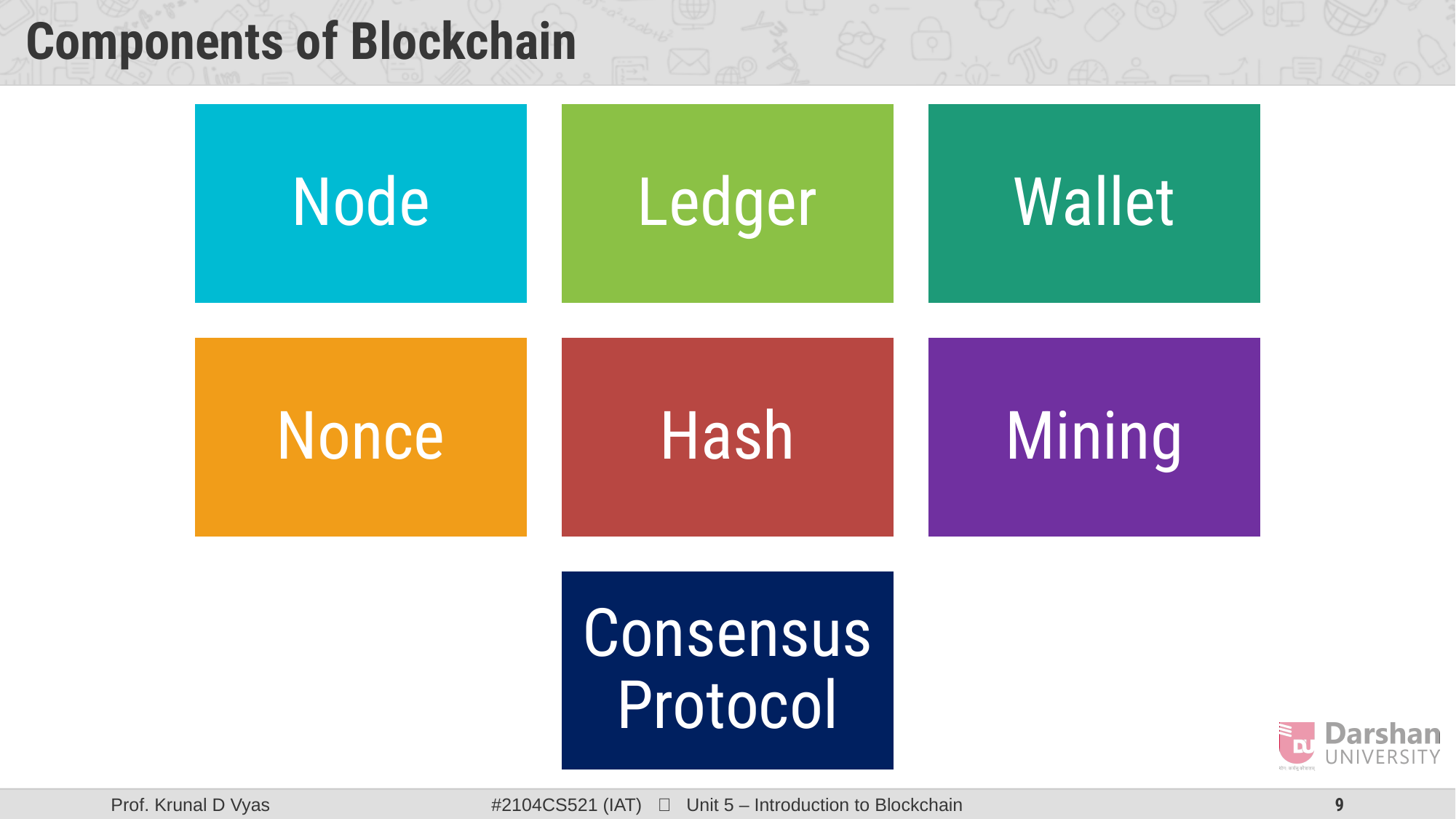

# Components of Blockchain
Node
Ledger
Wallet
Nonce
Hash
Mining
Consensus Protocol